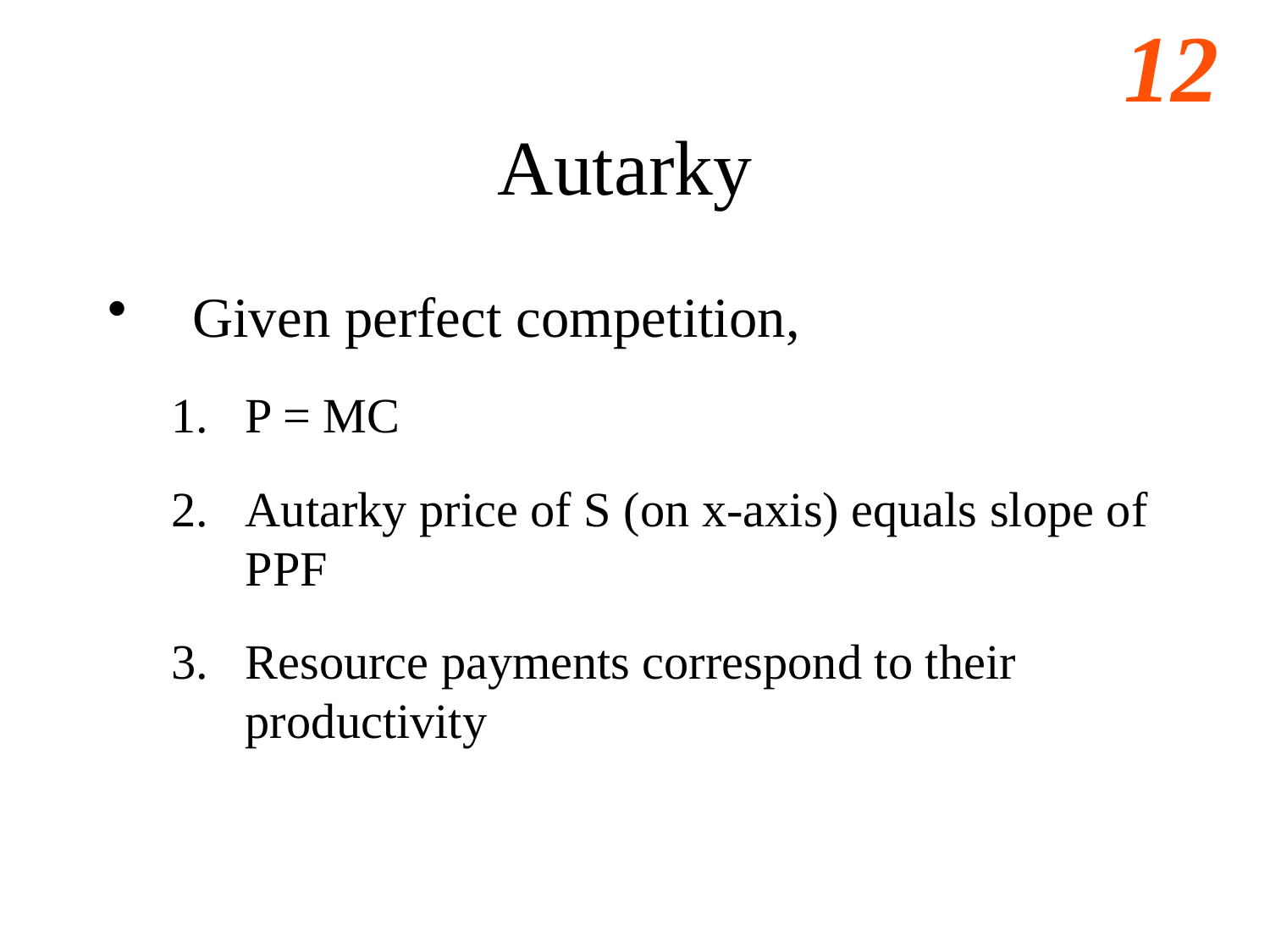

# Autarky
Given perfect competition,
P = MC
Autarky price of S (on x-axis) equals slope of PPF
Resource payments correspond to their productivity